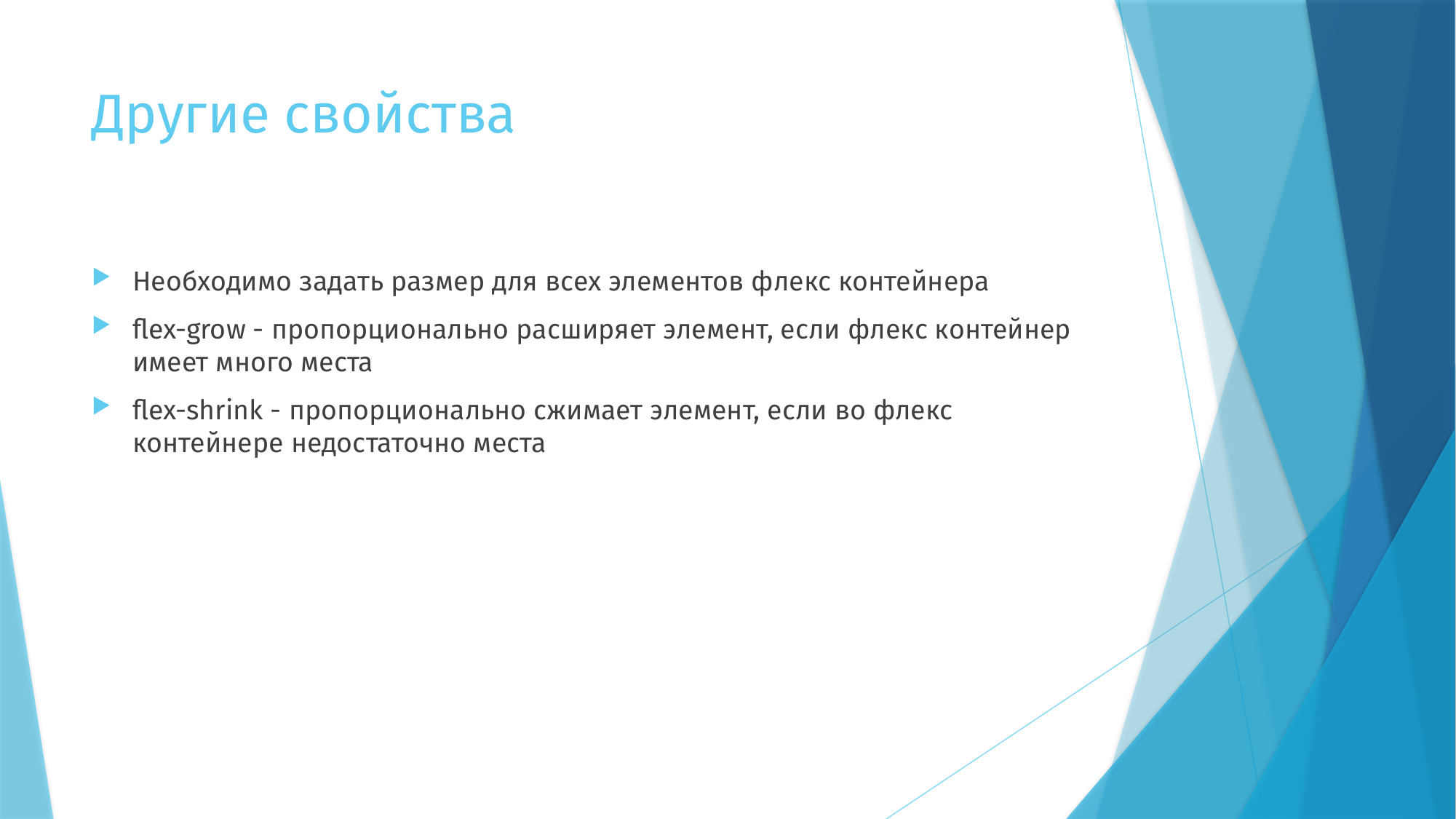

# Другие свойства
Необходимо задать размер для всех элементов флекс контейнера
flex-grow - пропорционально расширяет элемент, если флекс контейнер имеет много места
flex-shrink - пропорционально сжимает элемент, если во флекс контейнере недостаточно места